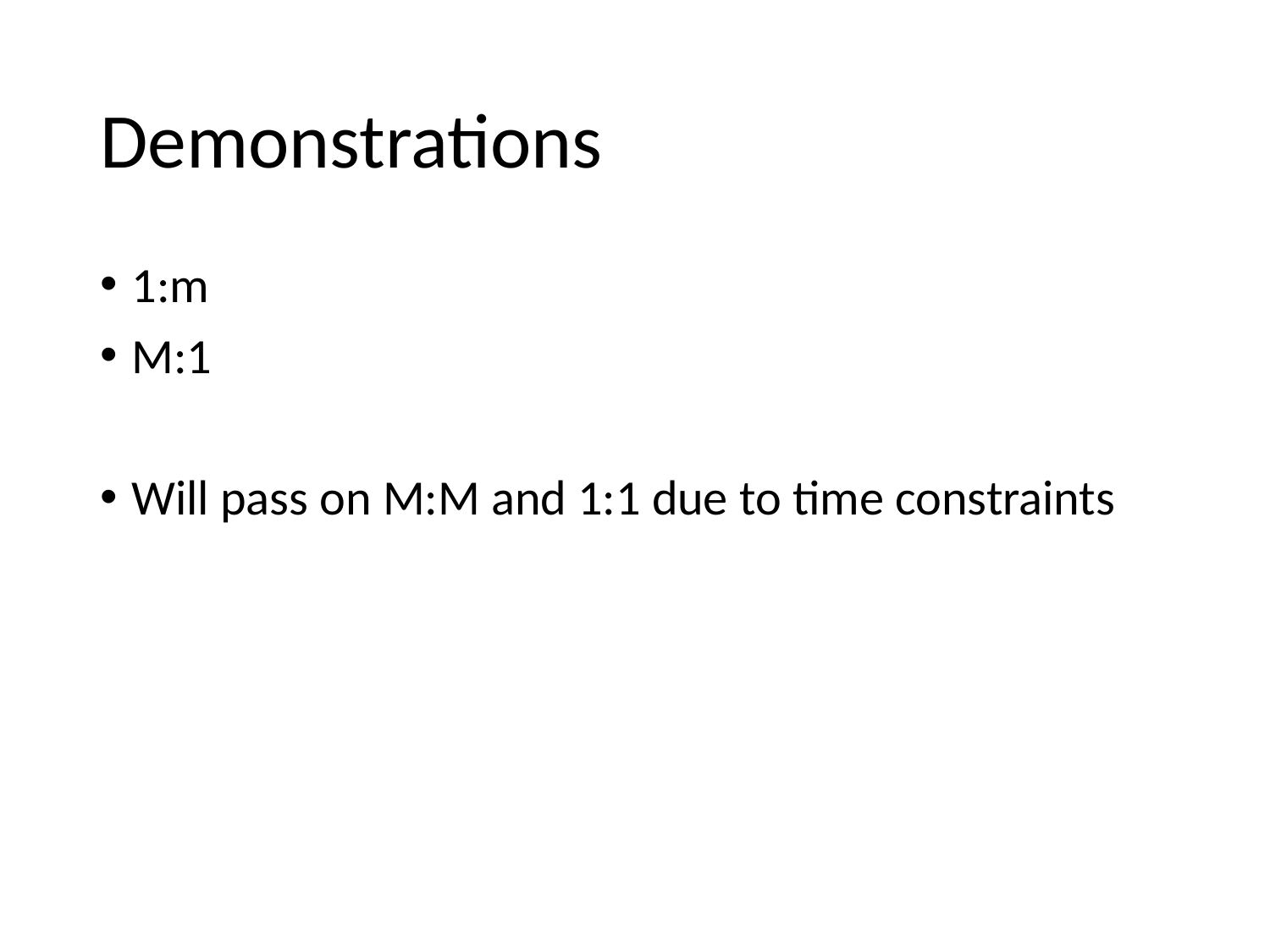

# Demonstrations
1:m
M:1

Will pass on M:M and 1:1 due to time constraints